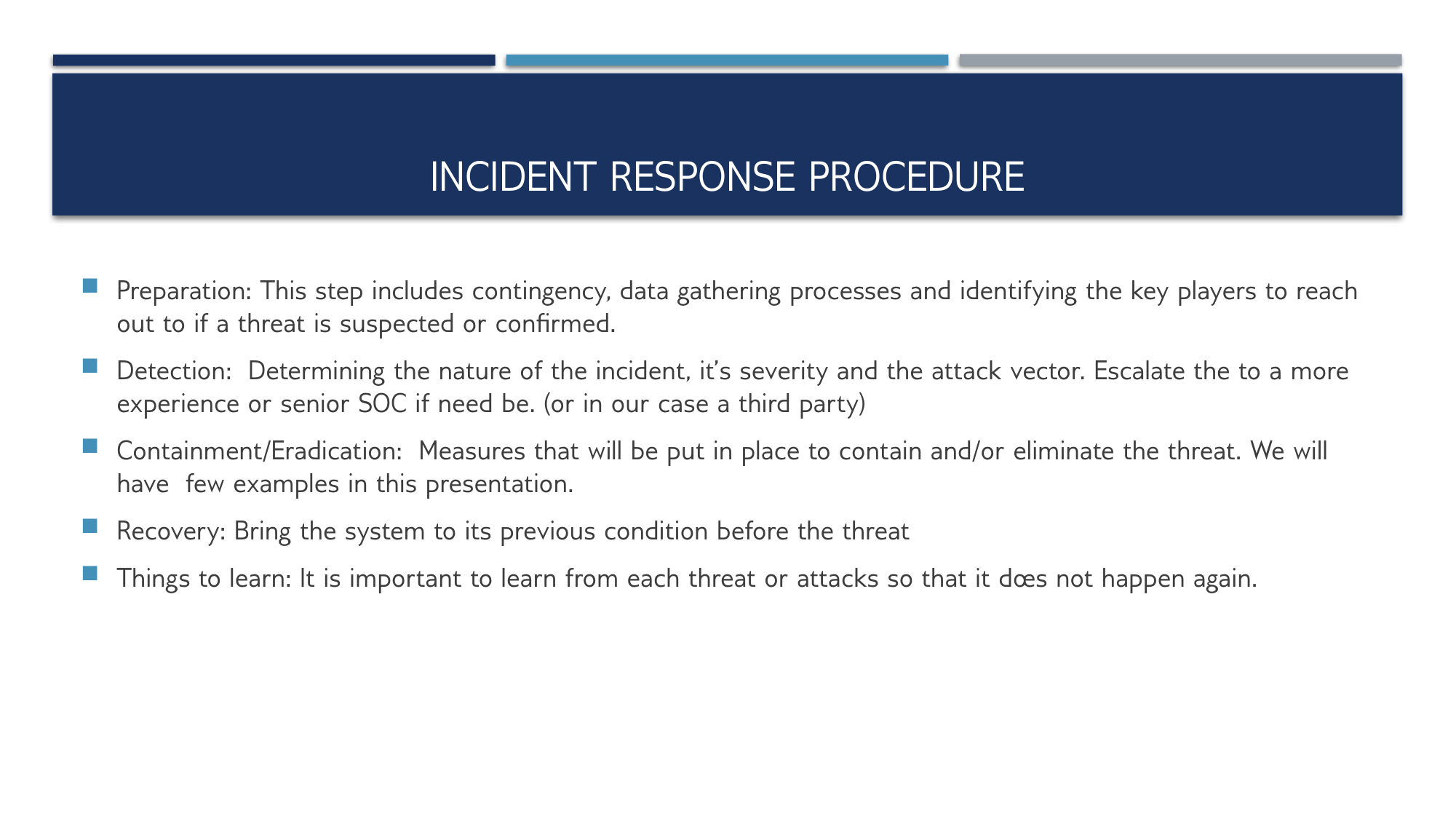

# Incident response procedure
Preparation: This step includes contingency, data gathering processes and identifying the key players to reach out to if a threat is suspected or confirmed.
Detection:  Determining the nature of the incident, it’s severity and the attack vector. Escalate the to a more experience or senior SOC if need be. (or in our case a third party)
Containment/Eradication:  Measures that will be put in place to contain and/or eliminate the threat. We will have  few examples in this presentation.
Recovery: Bring the system to its previous condition before the threat
Things to learn: It is important to learn from each threat or attacks so that it does not happen again.